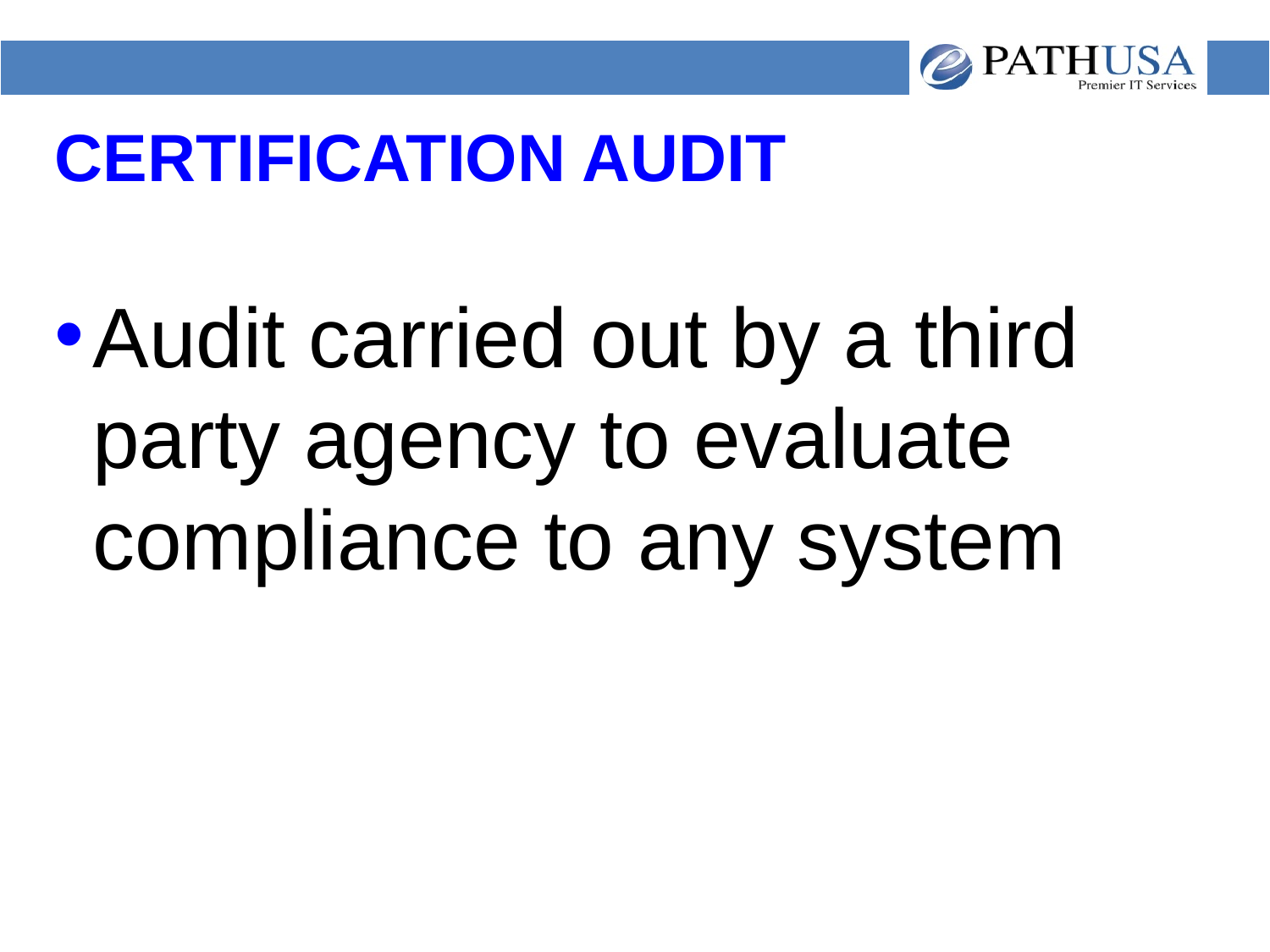

# CERTIFICATION AUDIT

Audit carried out by a third party agency to evaluate compliance to any system